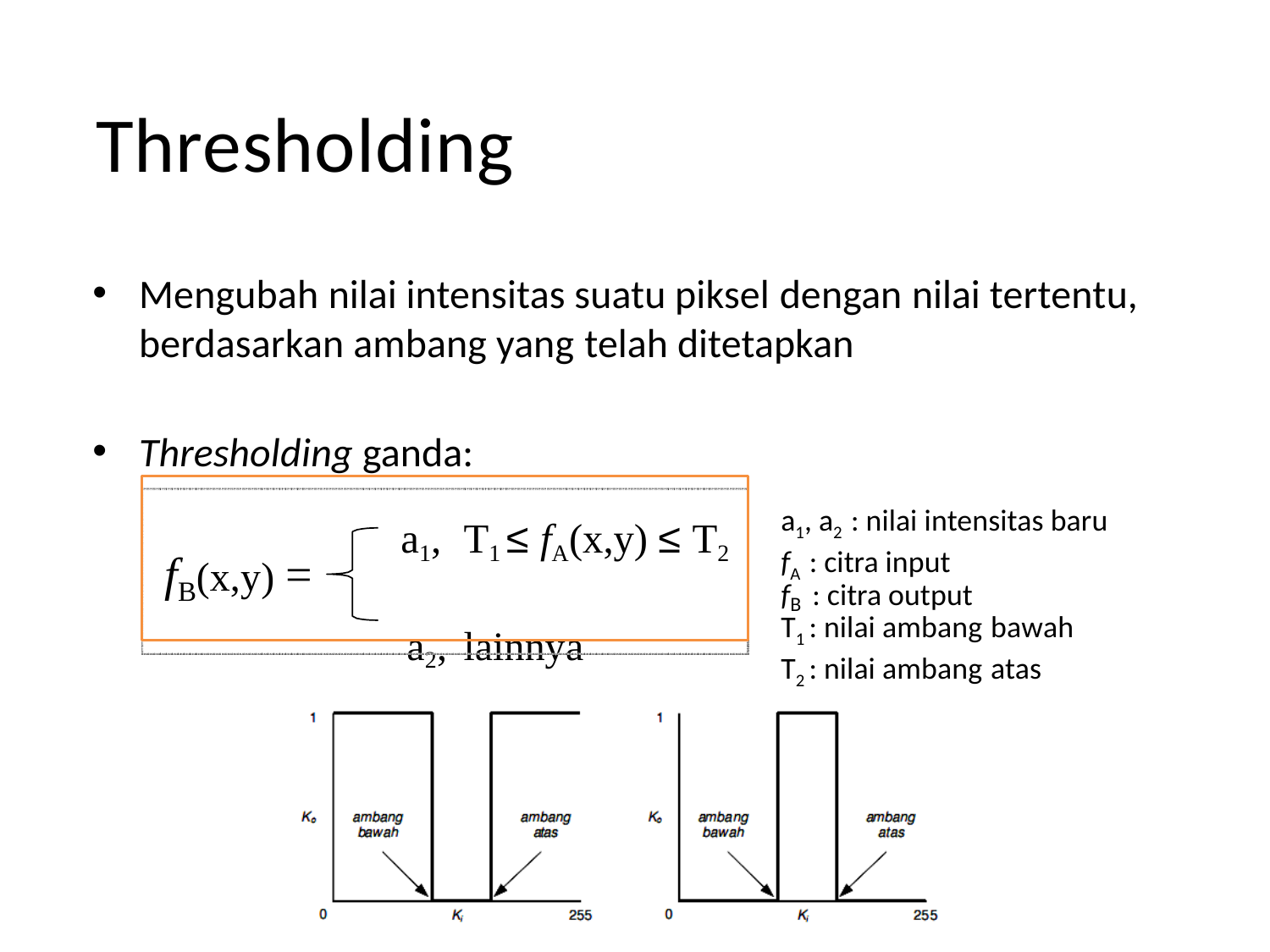

# Thresholding
Mengubah nilai intensitas suatu piksel dengan nilai tertentu,  berdasarkan ambang yang telah ditetapkan
Thresholding ganda:
a1,	T1 ≤ fA(x,y) ≤ T2  a2,	lainnya

a1, a2  : nilai intensitas baru
fA  : citra input

fB(x,y) =
f	: citra output
B
T1 : nilai ambang bawah
T2 : nilai ambang atas